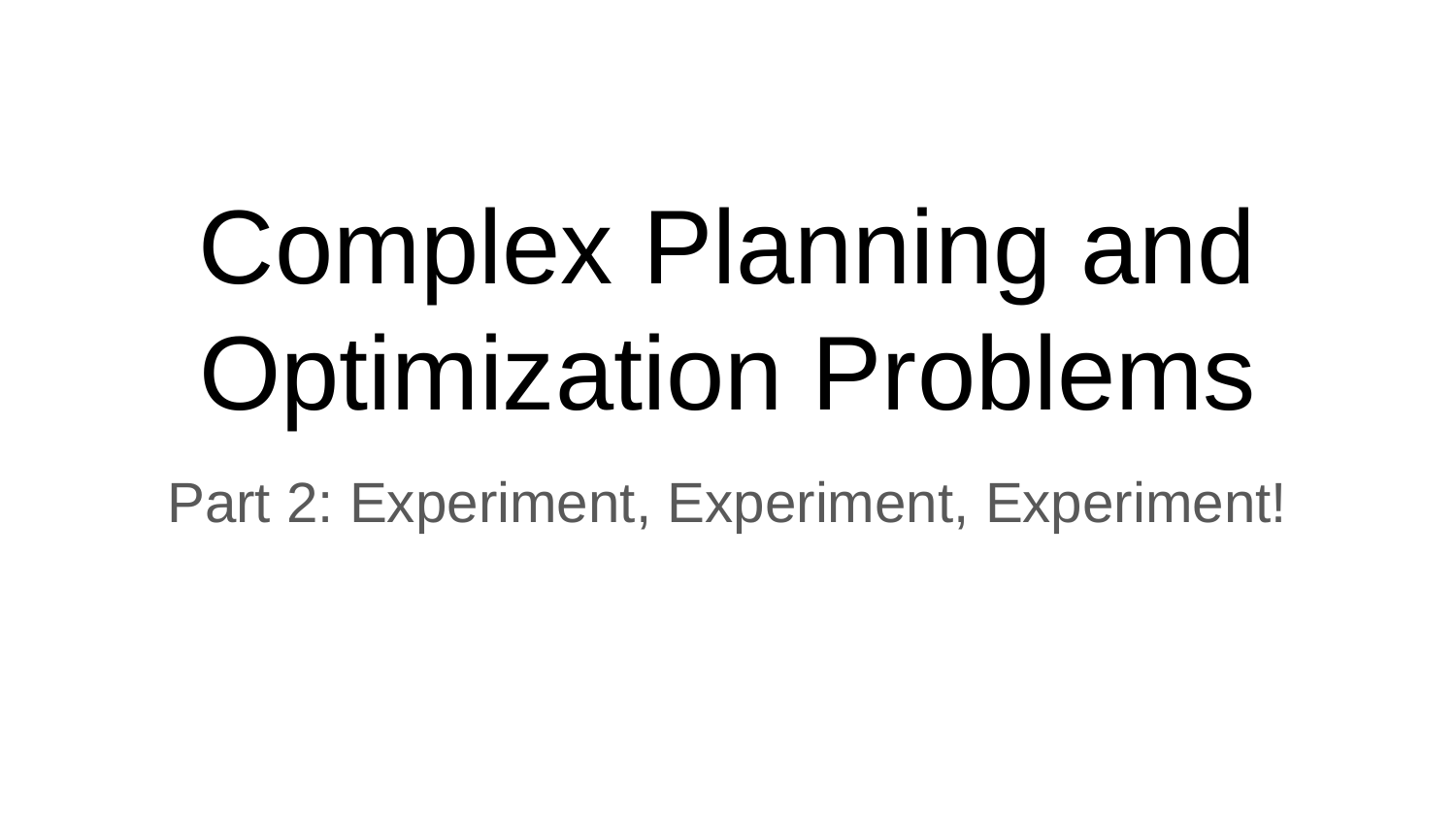

# Complex Planning and Optimization Problems
Part 2: Experiment, Experiment, Experiment!